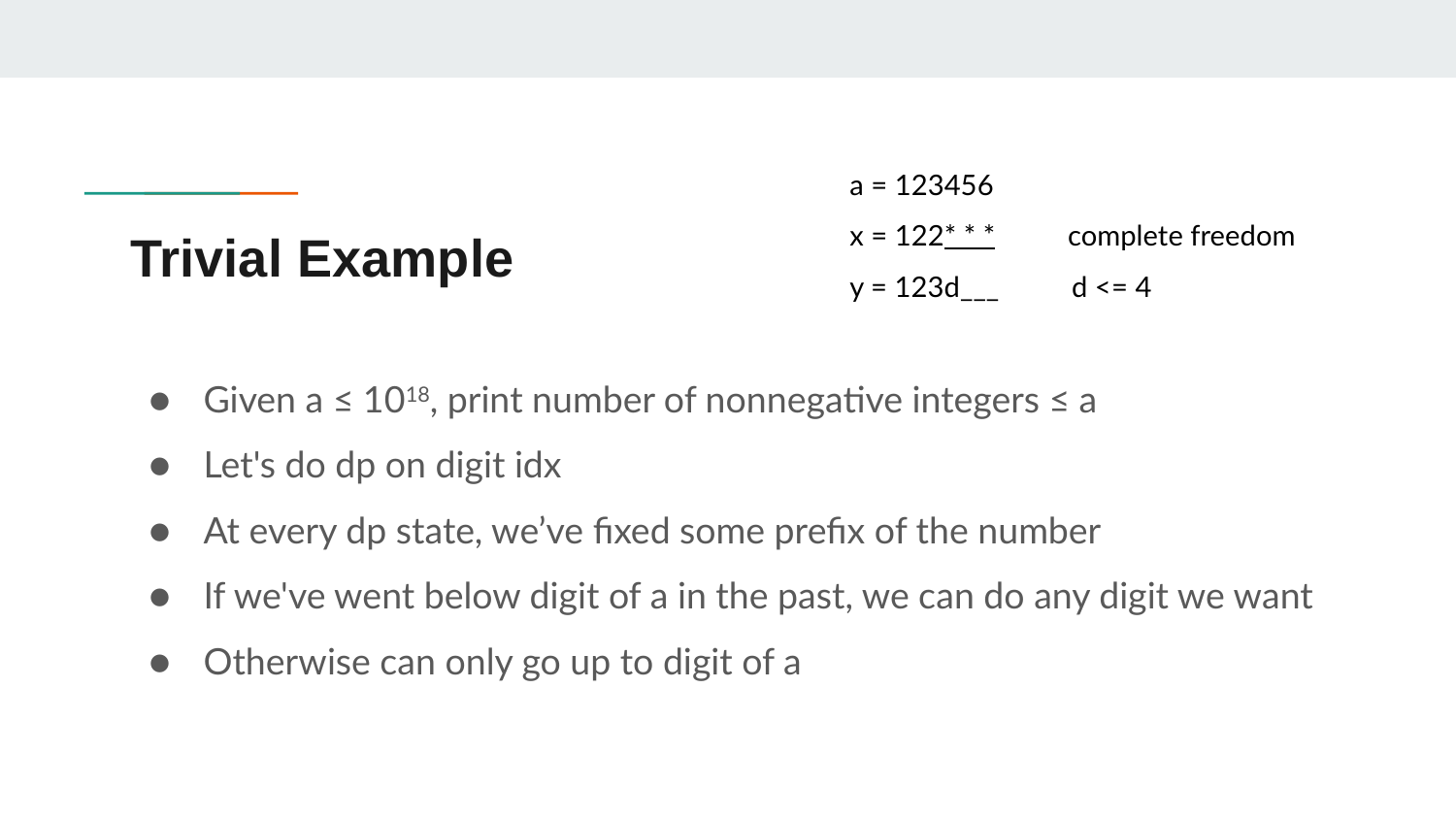

a = 123456
x = 122* * *          complete freedom
y = 123d___          d <= 4
# Trivial Example
Given a ≤ 1018, print number of nonnegative integers ≤ a
Let's do dp on digit idx
At every dp state, we’ve fixed some prefix of the number
If we've went below digit of a in the past, we can do any digit we want
Otherwise can only go up to digit of a